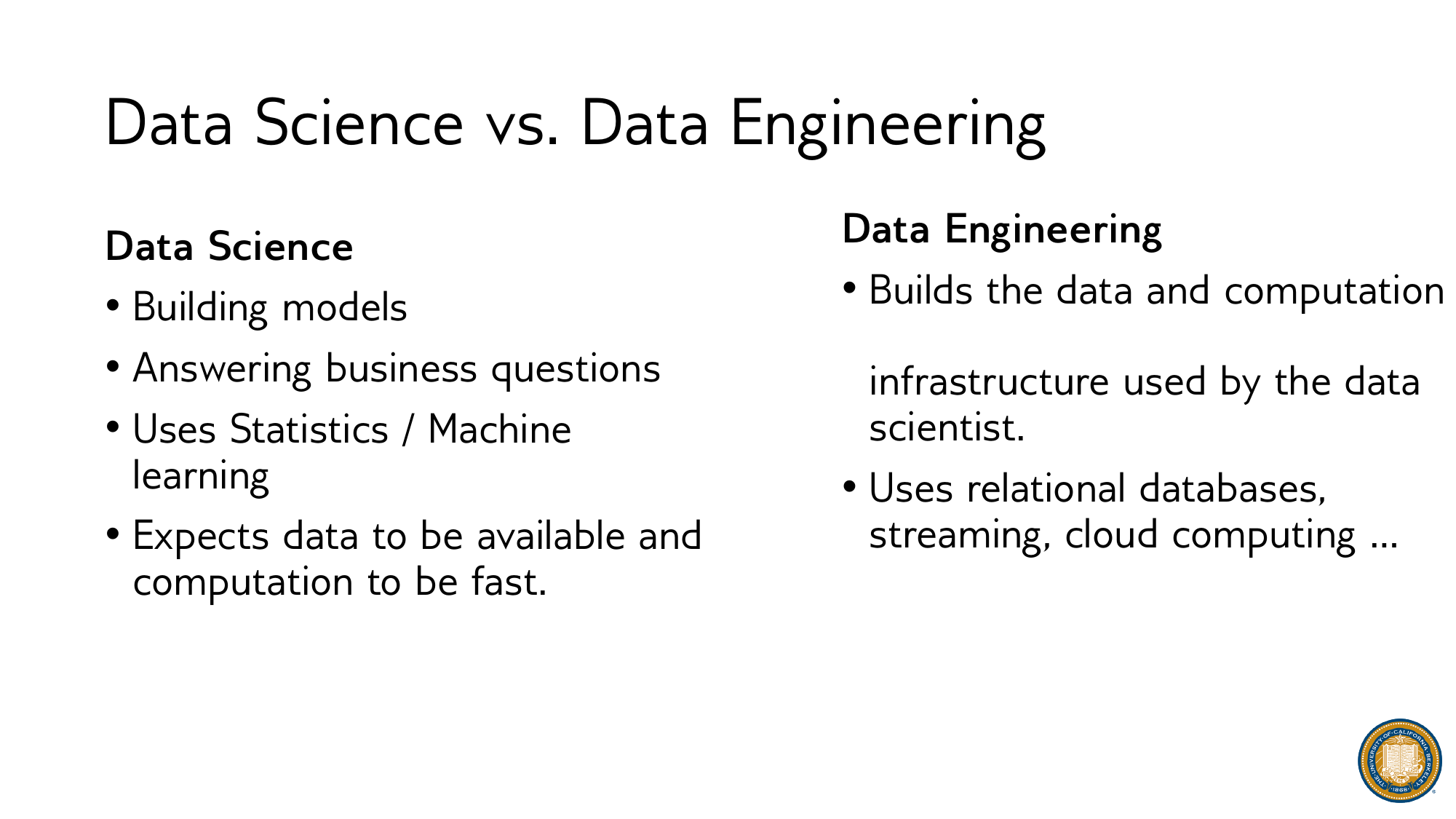

# Data Science vs. Data Engineering
Data Engineering
Builds the data and computation
infrastructure used by the data scientist.
Uses relational databases, streaming, cloud computing …
Data Science
Building models
Answering business questions
Uses Statistics / Machine learning
Expects data to be available and computation to be fast.